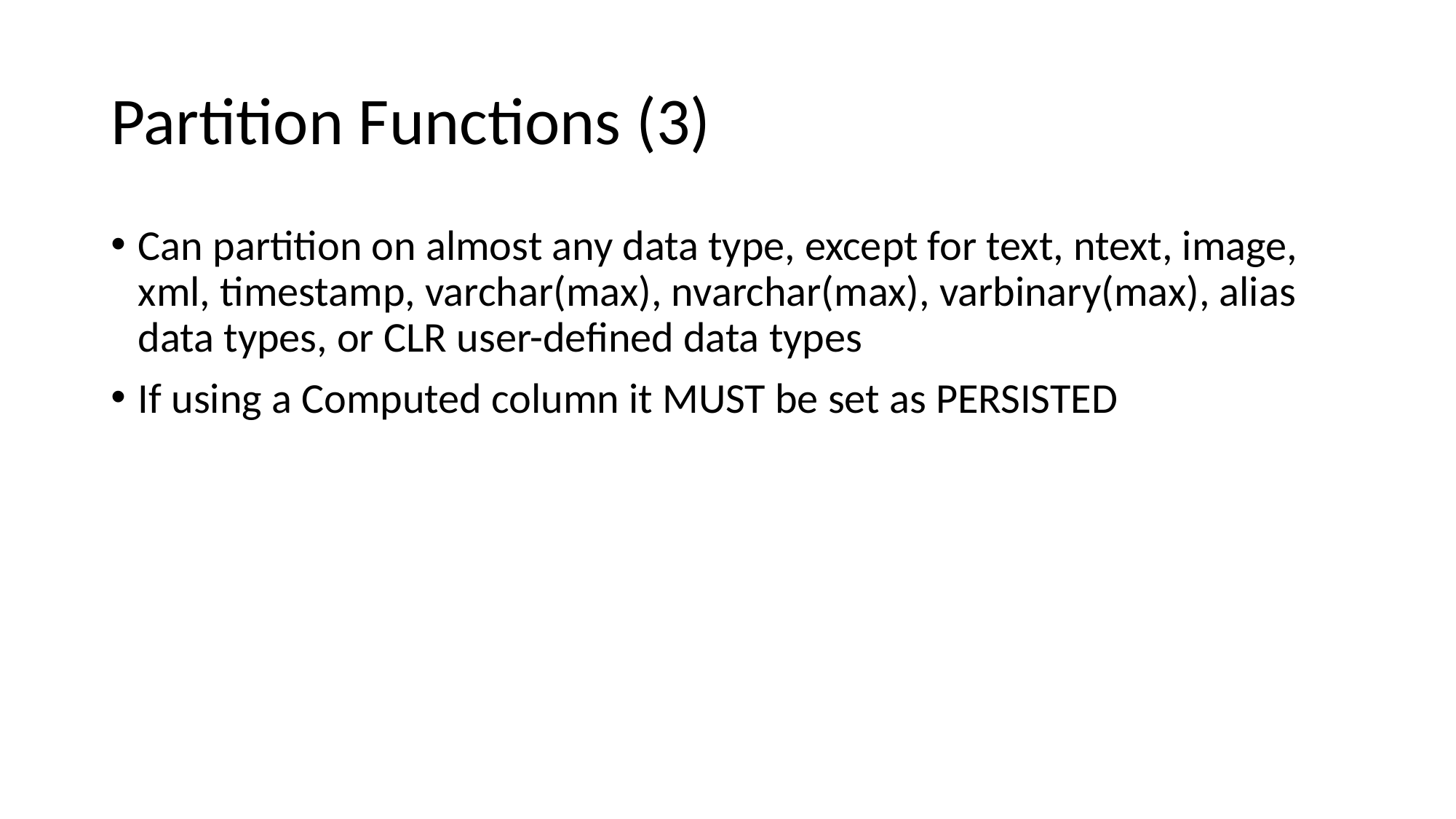

# Partition Functions (3)
Can partition on almost any data type, except for text, ntext, image, xml, timestamp, varchar(max), nvarchar(max), varbinary(max), alias data types, or CLR user-defined data types
If using a Computed column it MUST be set as PERSISTED